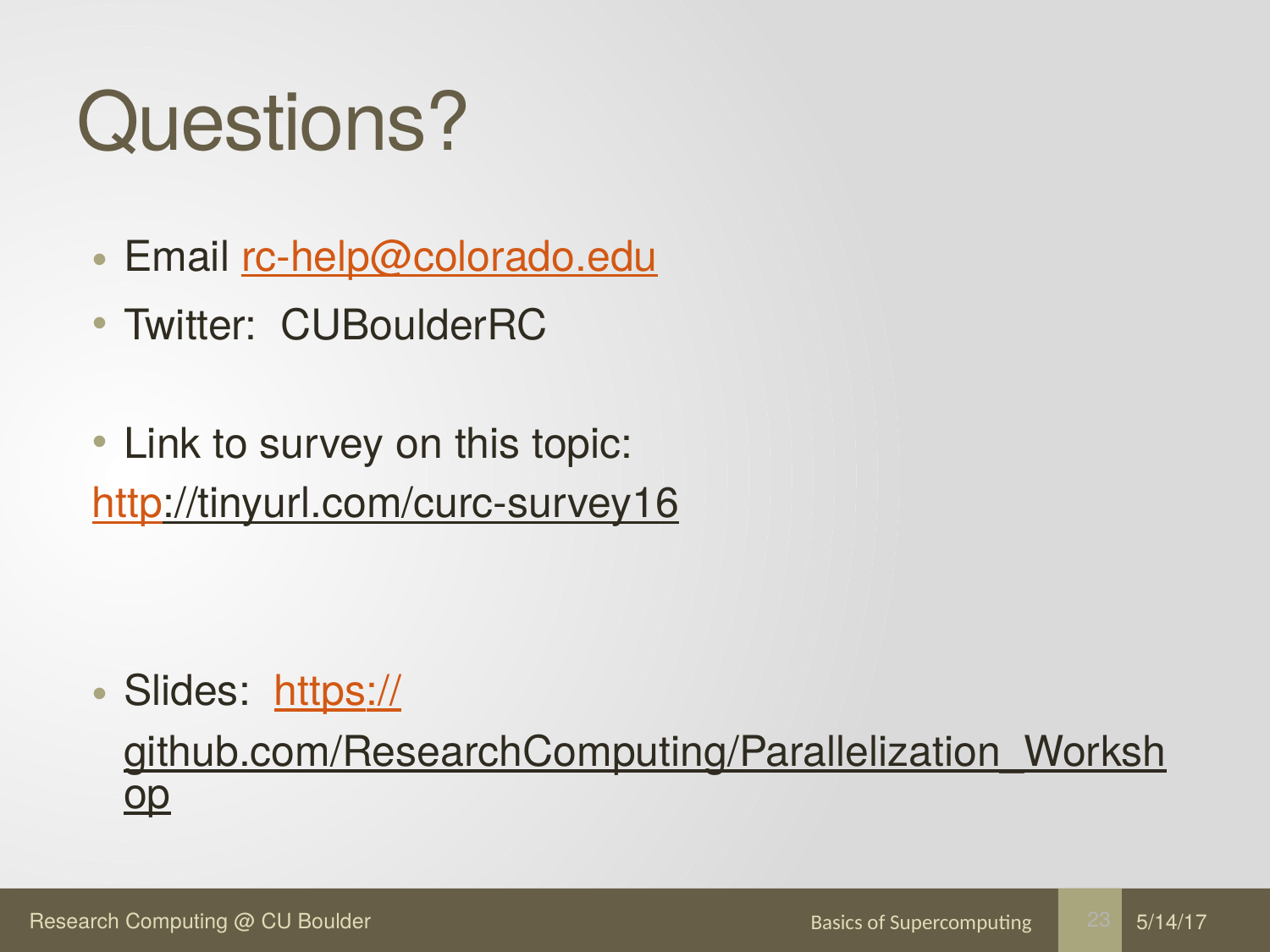

# Questions?
Email rc-help@colorado.edu
Twitter:  CUBoulderRC

Link to survey on this topic:
http://tinyurl.com/curc-survey16

Slides:  https://github.com/ResearchComputing/Parallelization_Workshop
Basics of Supercomputing
5/14/17
23